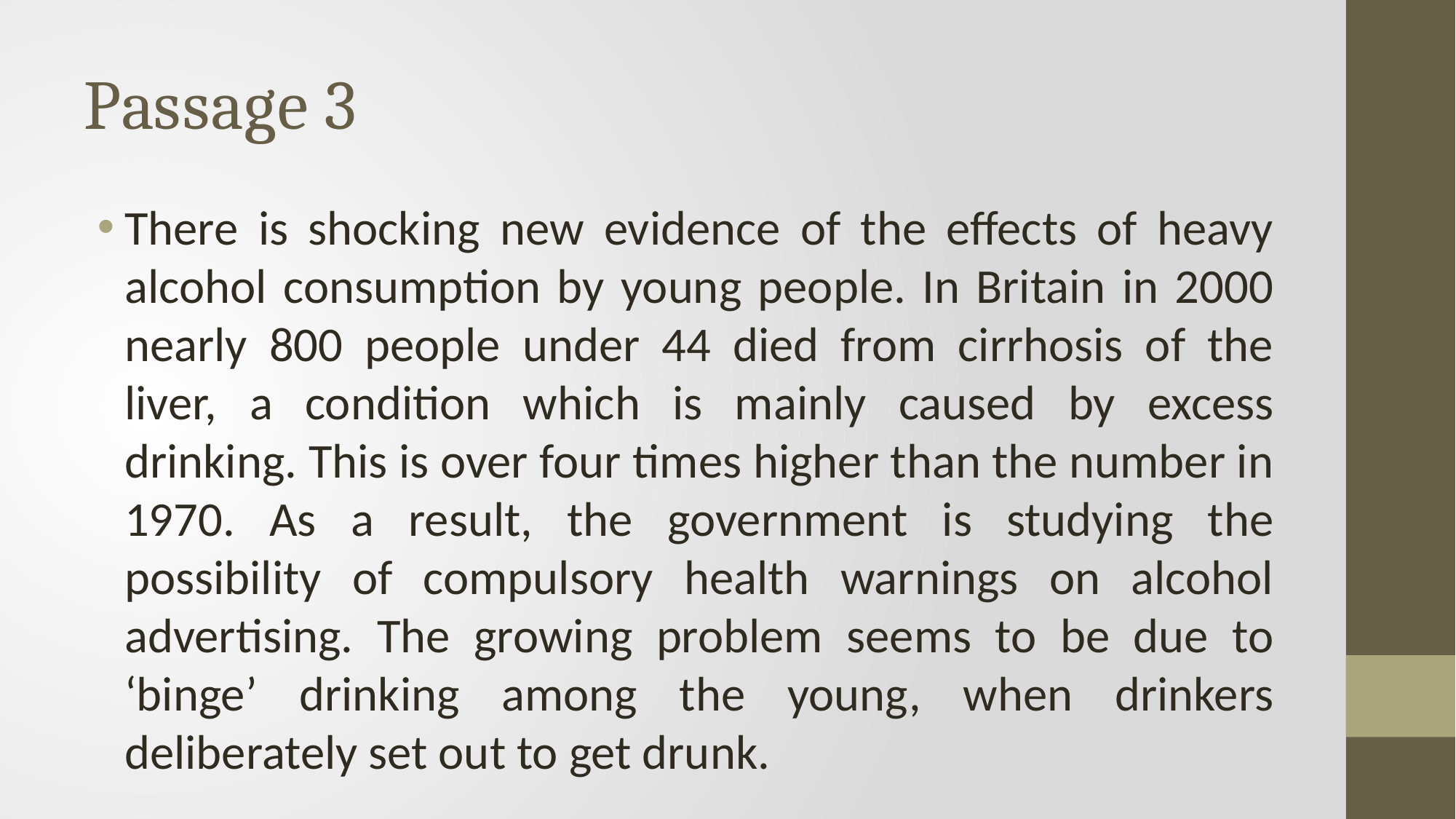

# Passage 3
There is shocking new evidence of the effects of heavy alcohol consumption by young people. In Britain in 2000 nearly 800 people under 44 died from cirrhosis of the liver, a condition which is mainly caused by excess drinking. This is over four times higher than the number in 1970. As a result, the government is studying the possibility of compulsory health warnings on alcohol advertising. The growing problem seems to be due to ‘binge’ drinking among the young, when drinkers deliberately set out to get drunk.